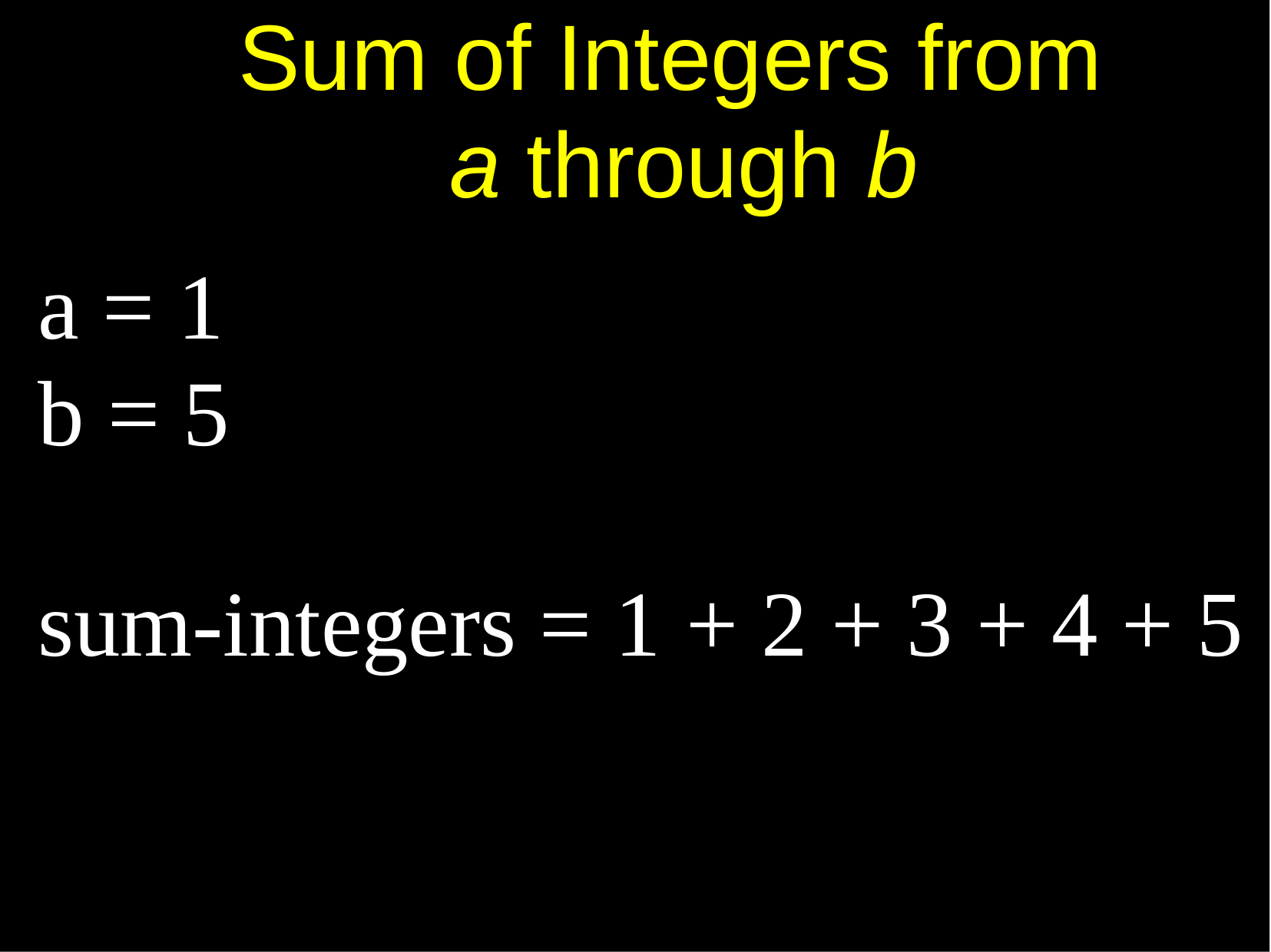

Sum of Integers from
a through b
a = 1
b = 5

sum-integers = 1	+ 2 + 3 + 4	+ 5